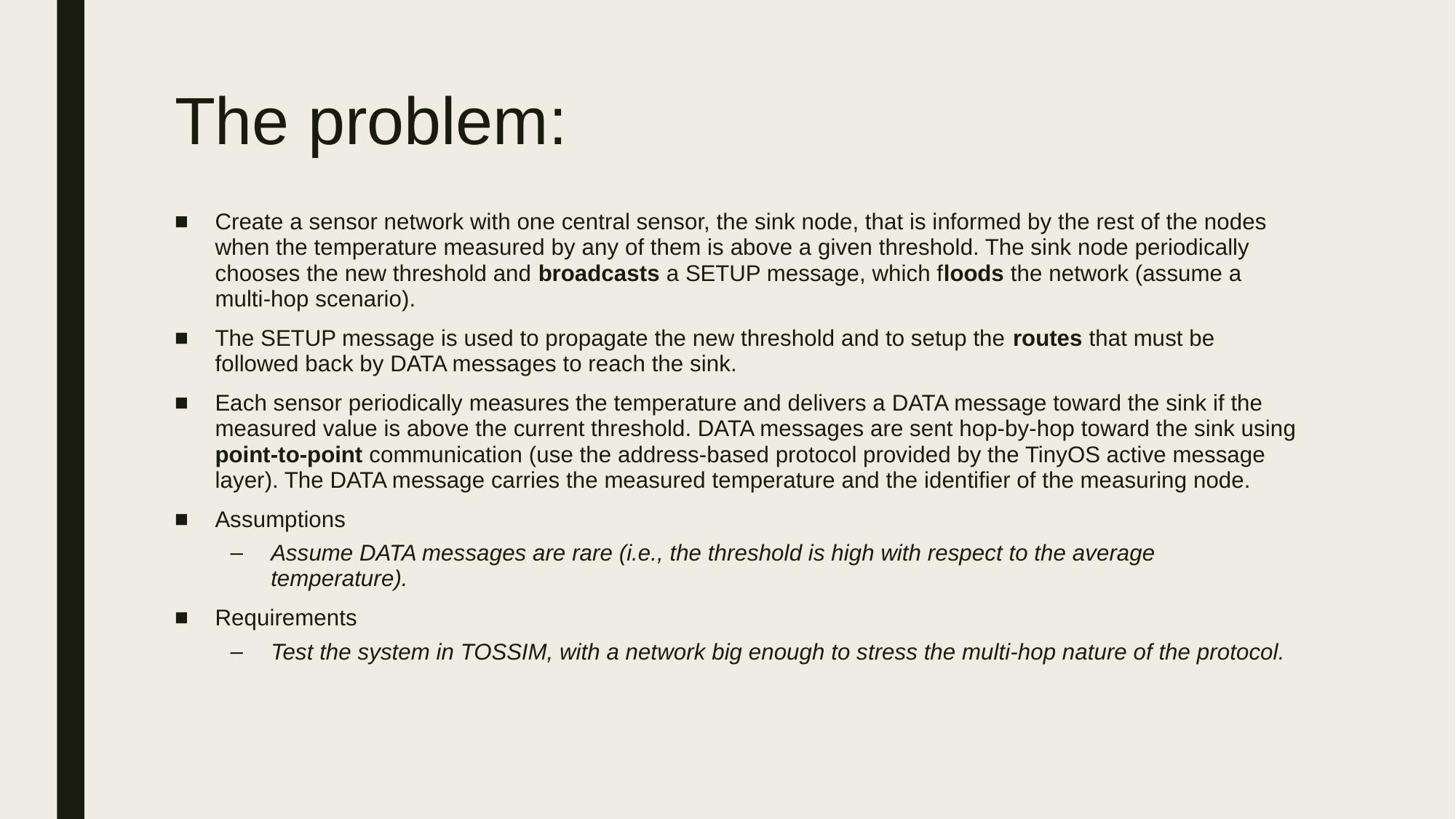

# The problem:
Create a sensor network with one central sensor, the sink node, that is informed by the rest of the nodes when the temperature measured by any of them is above a given threshold. The sink node periodically chooses the new threshold and broadcasts a SETUP message, which floods the network (assume a multi-hop scenario).
The SETUP message is used to propagate the new threshold and to setup the routes that must be followed back by DATA messages to reach the sink.
Each sensor periodically measures the temperature and delivers a DATA message toward the sink if the measured value is above the current threshold. DATA messages are sent hop-by-hop toward the sink using point-to-point communication (use the address-based protocol provided by the TinyOS active message layer). The DATA message carries the measured temperature and the identifier of the measuring node.
Assumptions
Assume DATA messages are rare (i.e., the threshold is high with respect to the average temperature).
Requirements
Test the system in TOSSIM, with a network big enough to stress the multi-hop nature of the protocol.